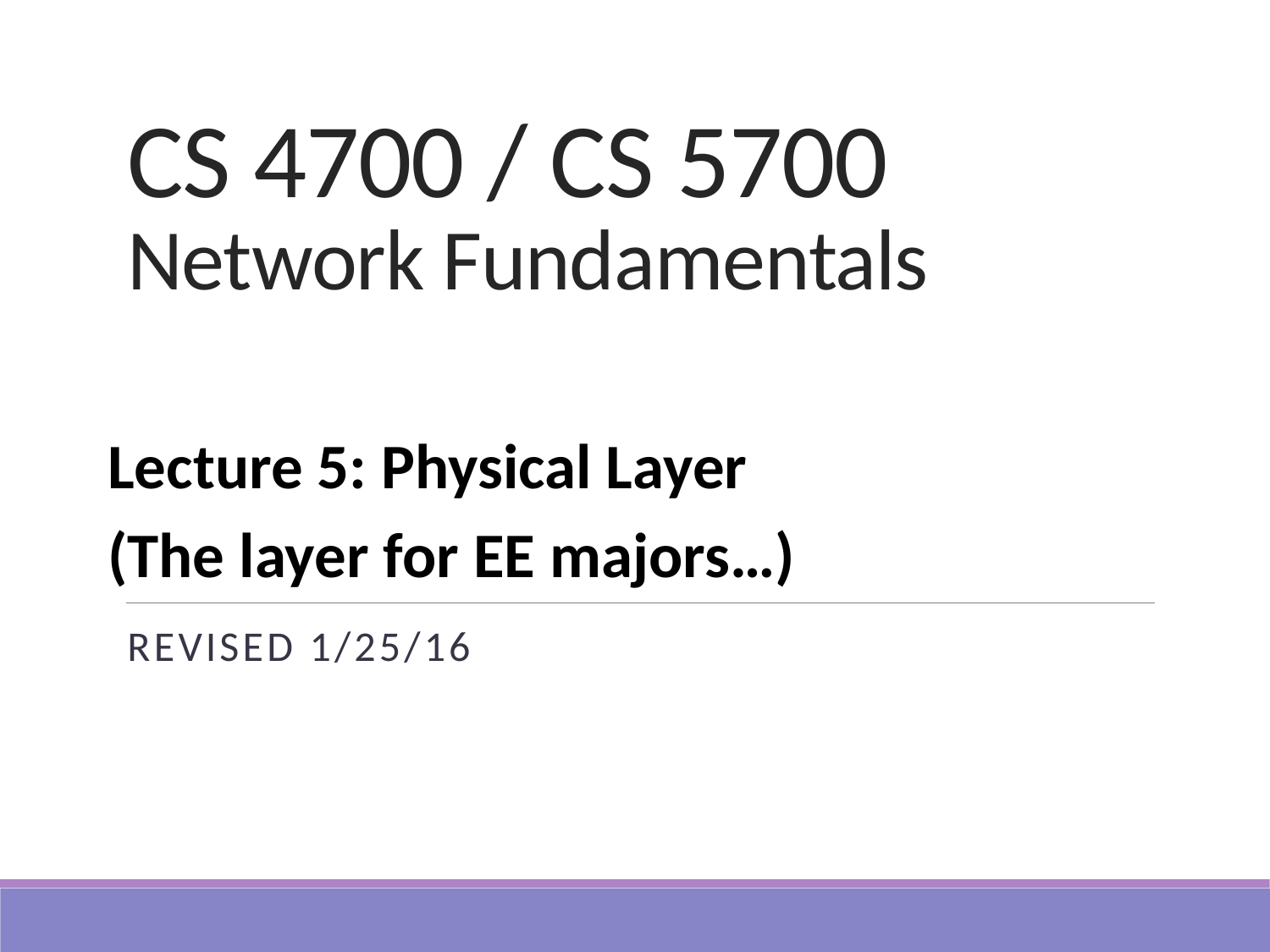

# CS 4700 / CS 5700 Network Fundamentals
Lecture 5: Physical Layer
(The layer for EE majors…)
Revised 1/25/16